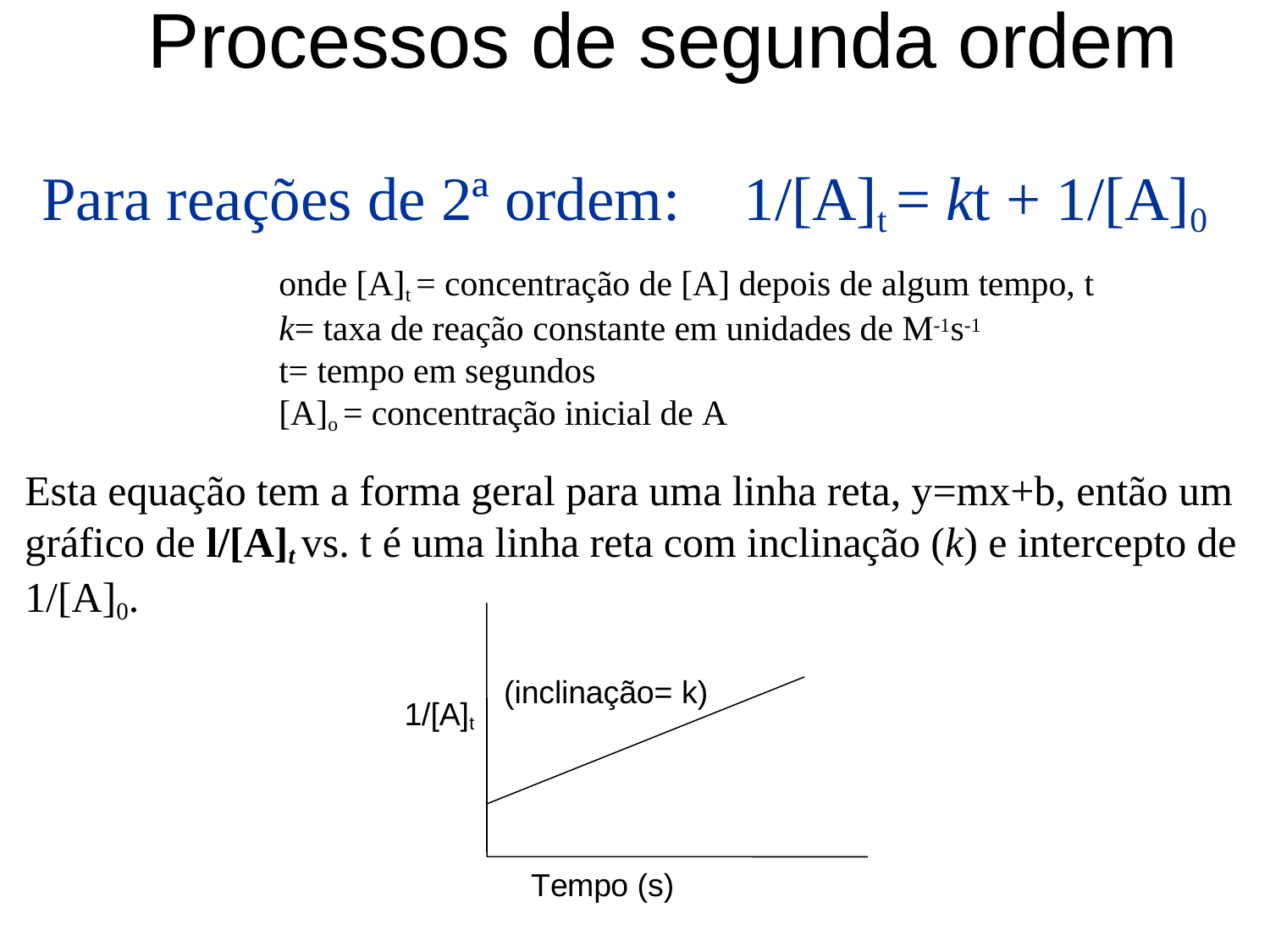

# Processos de segunda ordem
Para reações de 2ª ordem:	1/[A]t = kt + 1/[A]0
onde [A]t = concentração de [A] depois de algum tempo, t
k= taxa de reação constante em unidades de M-1s-1  t= tempo em segundos
[A]o = concentração inicial de A
Esta equação tem a forma geral para uma linha reta, y=mx+b, então um gráfico de l/[A]t vs. t é uma linha reta com inclinação (k) e intercepto de  1/[A]0.

(inclinação= k)
1/[A]t
Tempo (s)